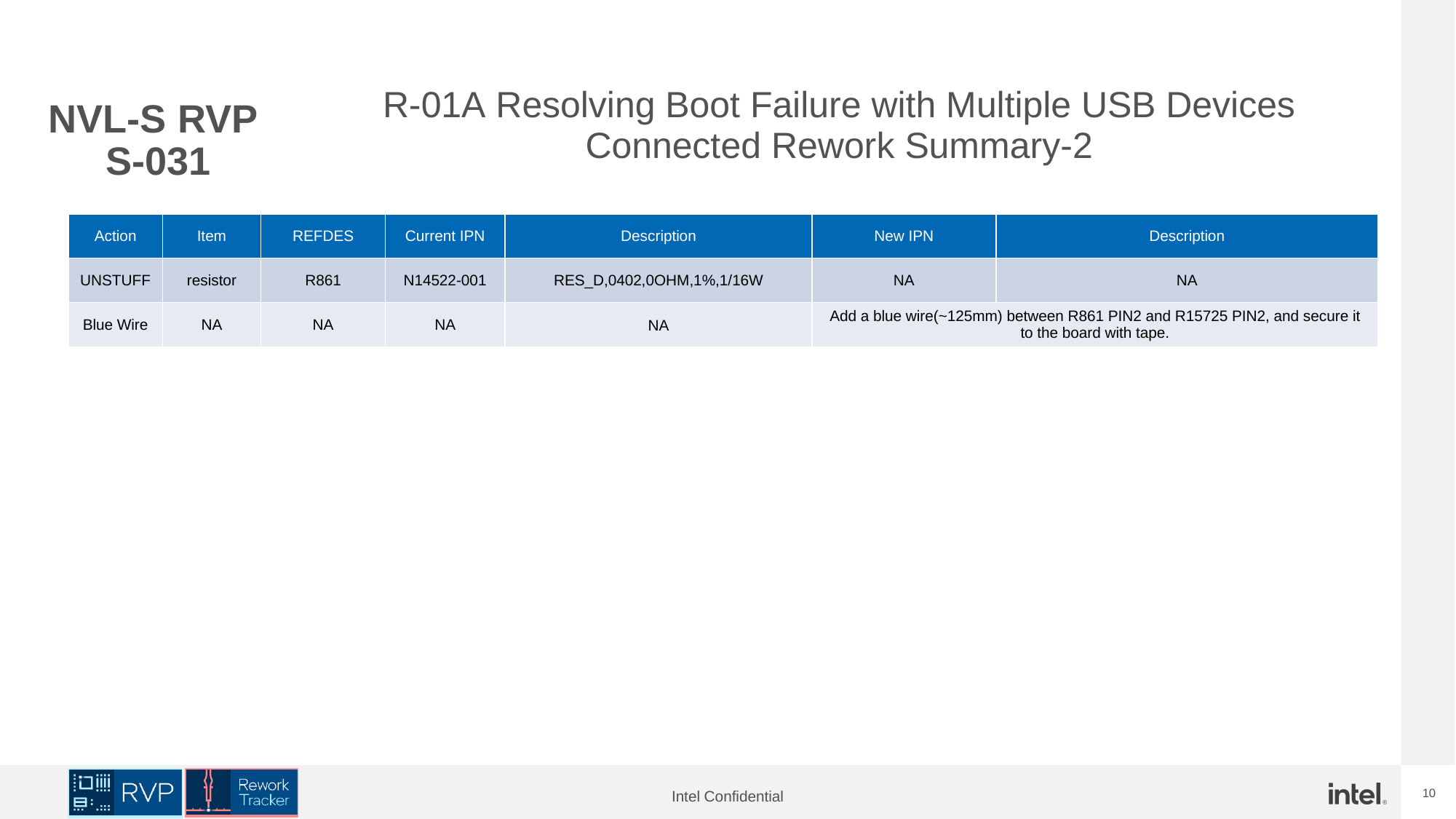

R-01A Resolving Boot Failure with Multiple USB Devices Connected Rework Summary-2
# NVL-S RVP S-031
| Action | Item | REFDES | Current IPN | Description | New IPN | Description |
| --- | --- | --- | --- | --- | --- | --- |
| UNSTUFF | resistor | R861 | N14522-001 | RES\_D,0402,0OHM,1%,1/16W | NA | NA |
| Blue Wire | NA | NA | NA | NA | Add a blue wire(~125mm) between R861 PIN2 and R15725 PIN2, and secure it to the board with tape. |  |